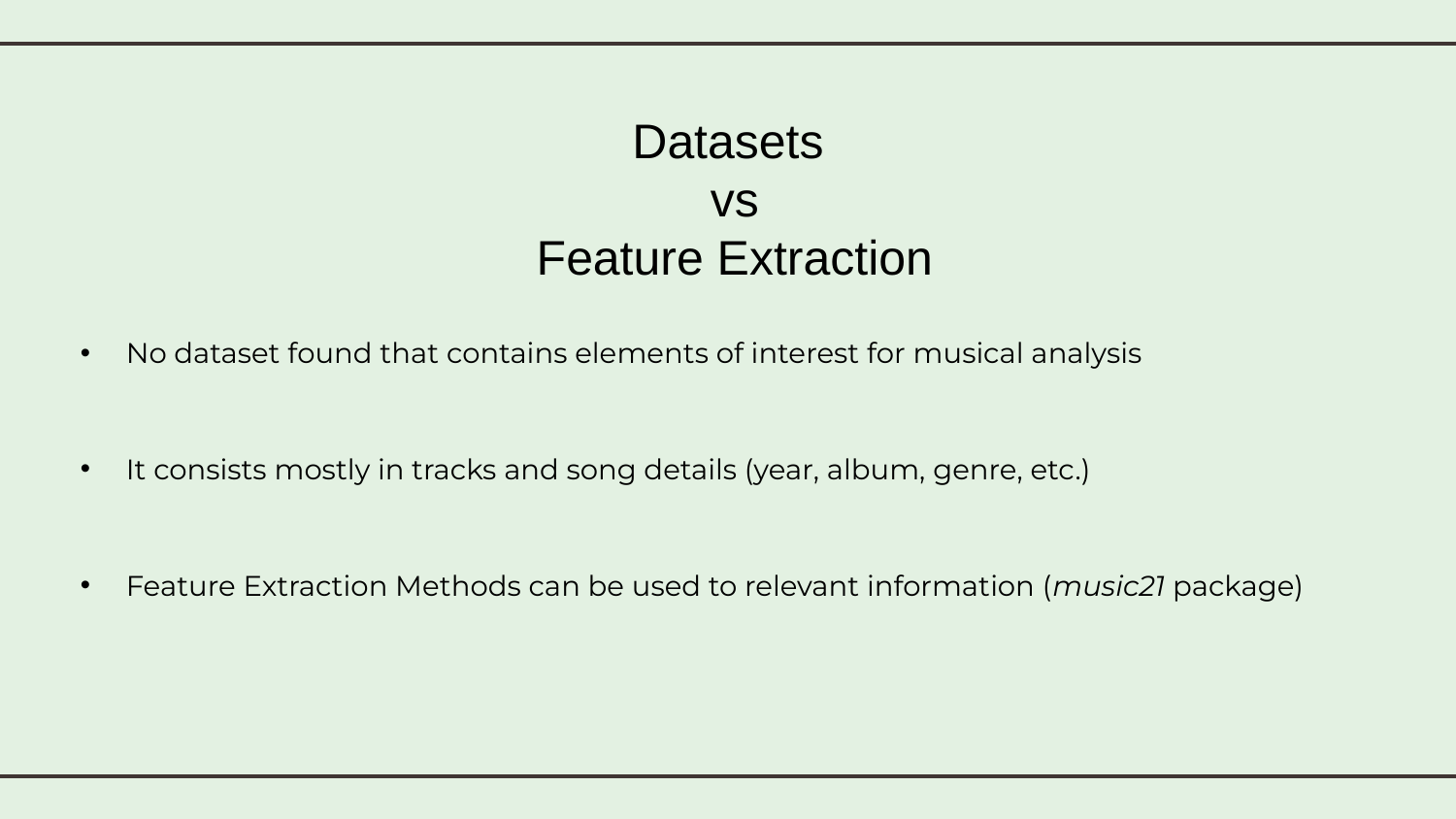

# Datasets vs Feature Extraction
No dataset found that contains elements of interest for musical analysis

It consists mostly in tracks and song details (year, album, genre, etc.)

Feature Extraction Methods can be used to relevant information (music21 package)